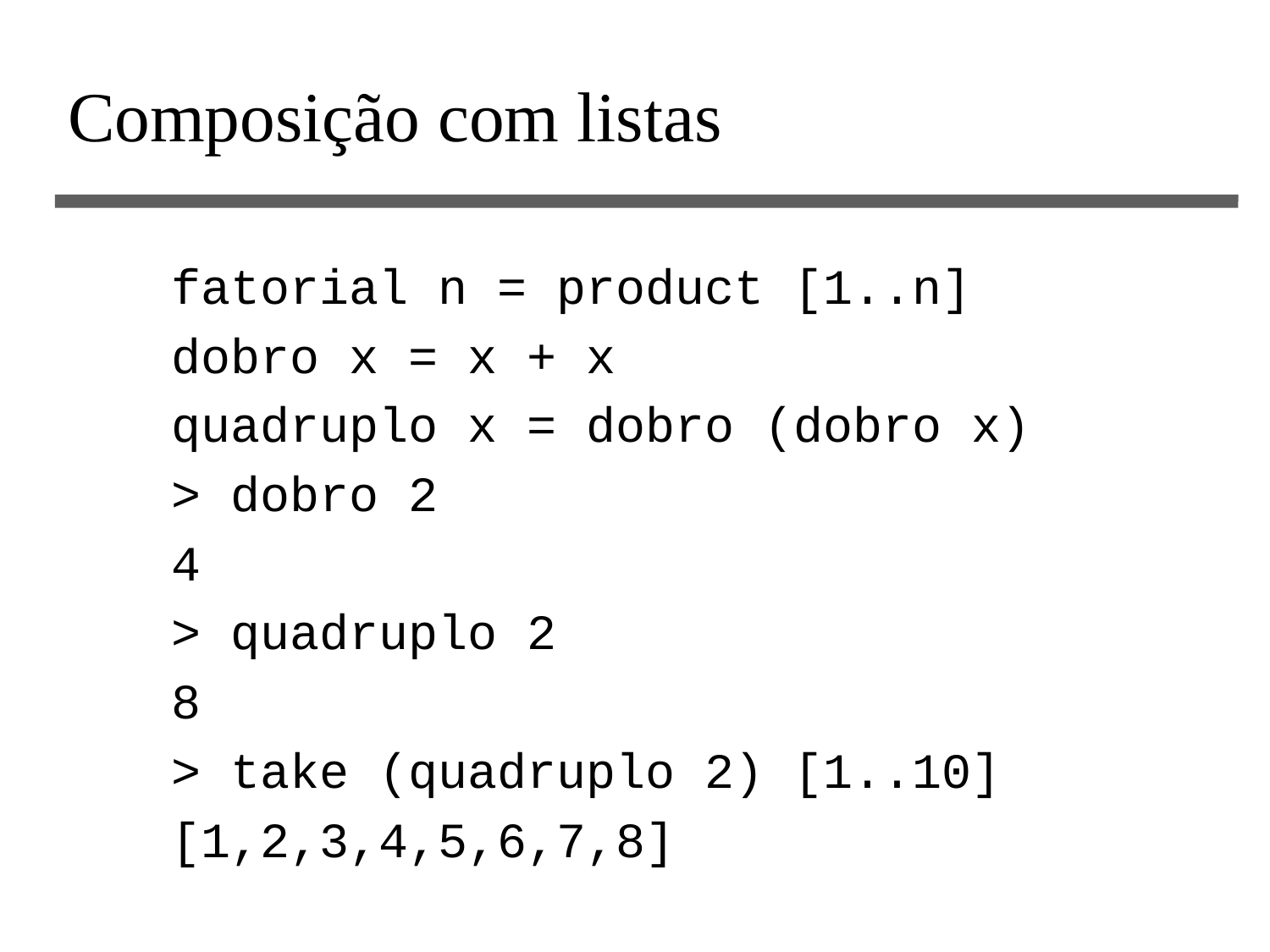

# Composição com listas
fatorial n = product [1..n]
dobro x = x + x
quadruplo x = dobro (dobro x)
> dobro 2
4
> quadruplo 2
8
> take (quadruplo 2) [1..10]
[1,2,3,4,5,6,7,8]